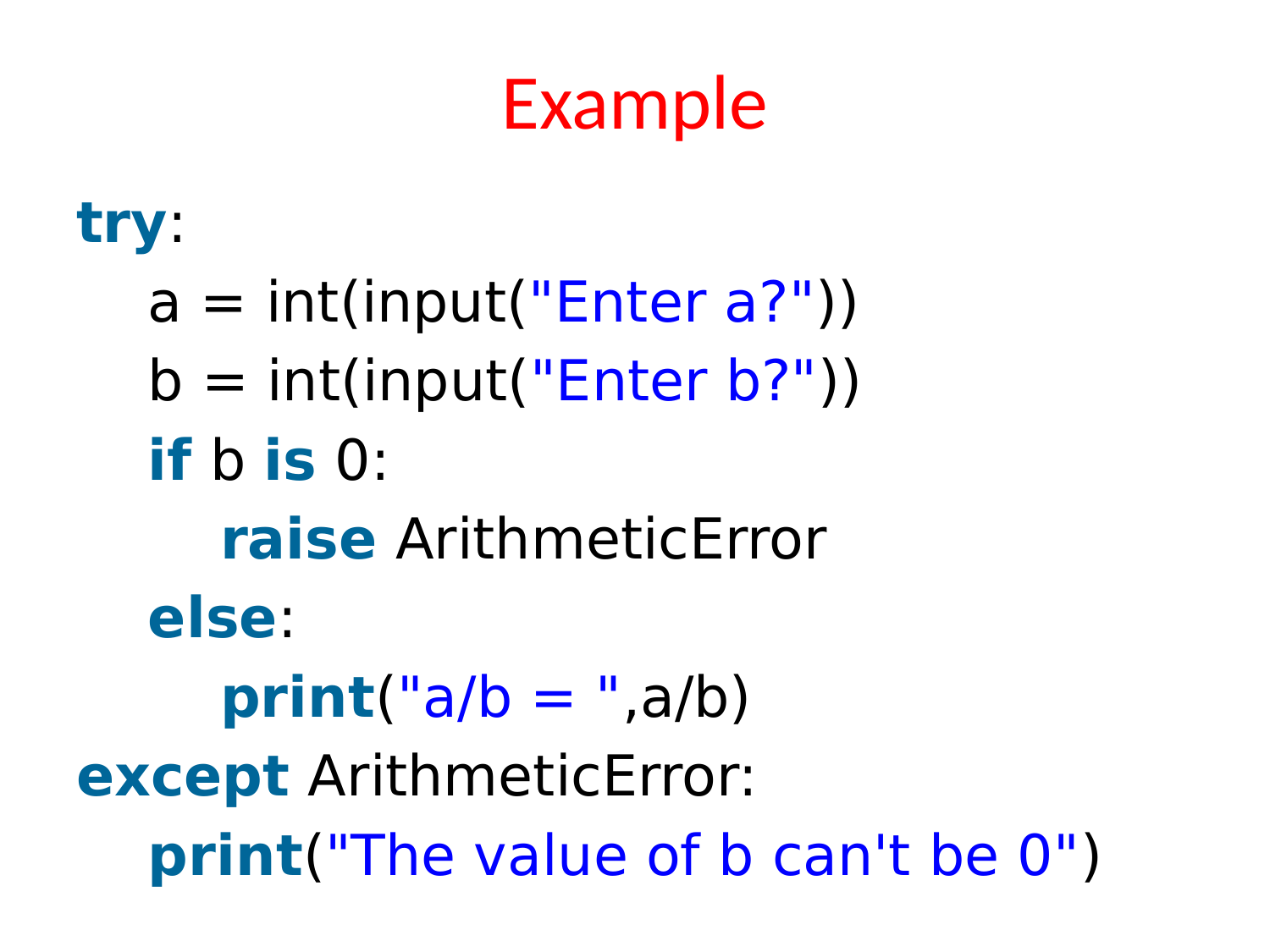

# Example
try:
    a = int(input("Enter a?"))
    b = int(input("Enter b?"))
    if b is 0:
        raise ArithmeticError
    else:
        print("a/b = ",a/b)
except ArithmeticError:
    print("The value of b can't be 0")